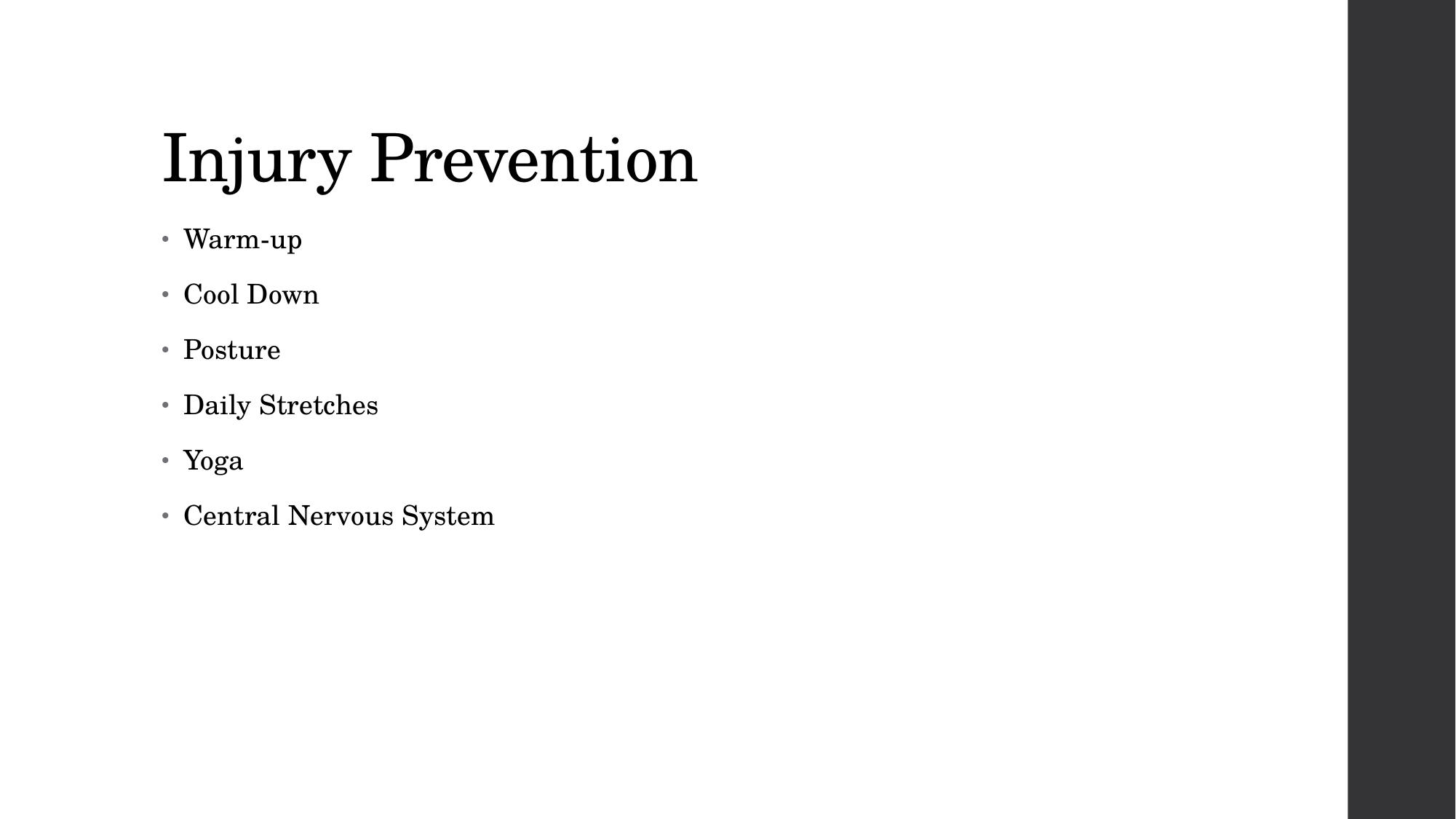

# Injury Prevention
Warm-up
Cool Down
Posture
Daily Stretches
Yoga
Central Nervous System